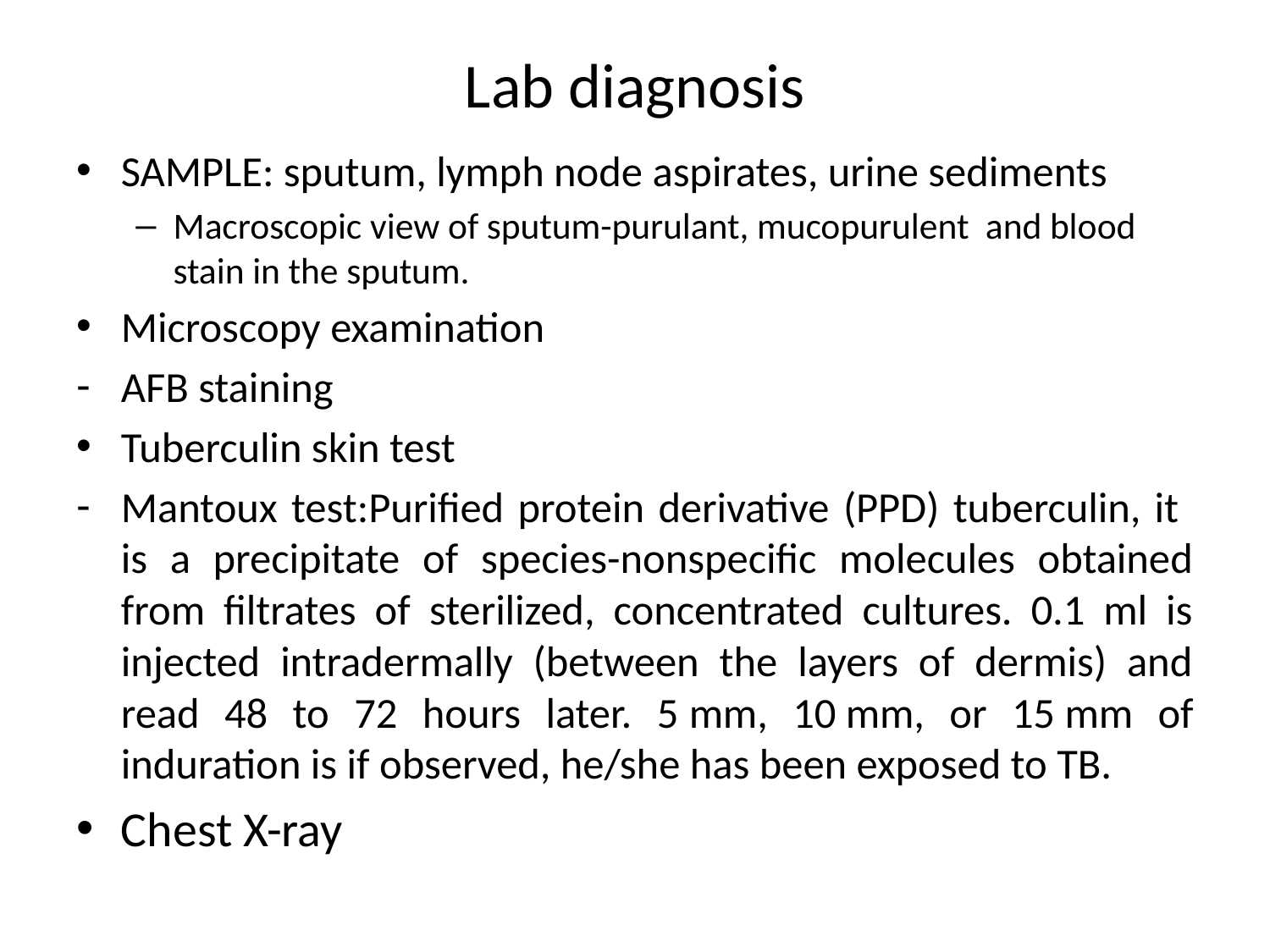

# Lab diagnosis
SAMPLE: sputum, lymph node aspirates, urine sediments
Macroscopic view of sputum-purulant, mucopurulent  and blood stain in the sputum.
Microscopy examination
AFB staining
Tuberculin skin test
Mantoux test:Purified protein derivative (PPD) tuberculin, it  is a precipitate of species-nonspecific molecules obtained from filtrates of sterilized, concentrated cultures. 0.1 ml is injected intradermally (between the layers of dermis) and read 48 to 72 hours later. 5 mm, 10 mm, or 15 mm of induration is if observed, he/she has been exposed to TB.
Chest X-ray